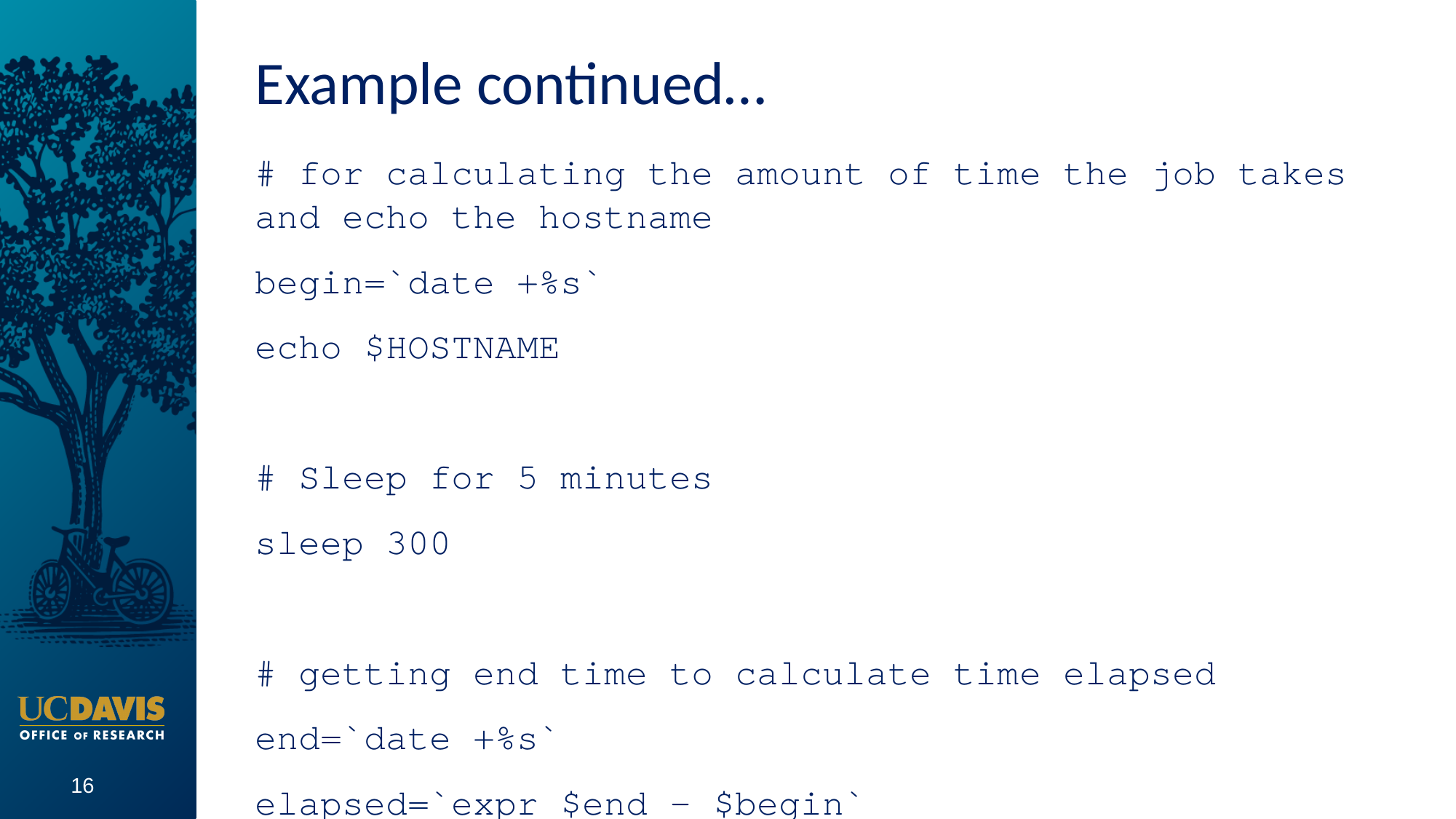

# Example continued…
# for calculating the amount of time the job takes and echo the hostname
begin=`date +%s`
echo $HOSTNAME

# Sleep for 5 minutes
sleep 300

# getting end time to calculate time elapsed
end=`date +%s`
elapsed=`expr $end - $begin`
echo Time taken: $elapsed